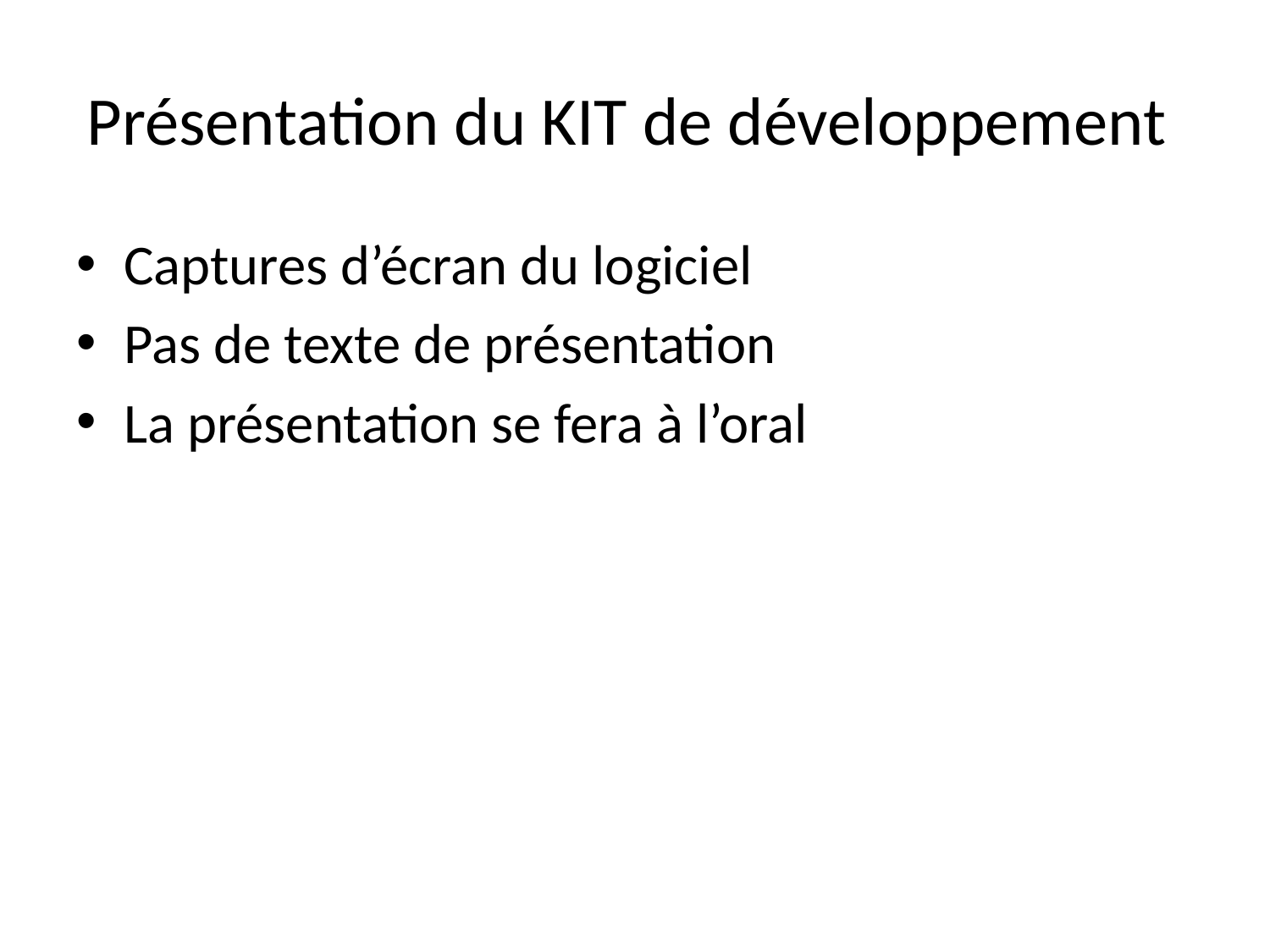

# Présentation du KIT de développement
Captures d’écran du logiciel
Pas de texte de présentation
La présentation se fera à l’oral